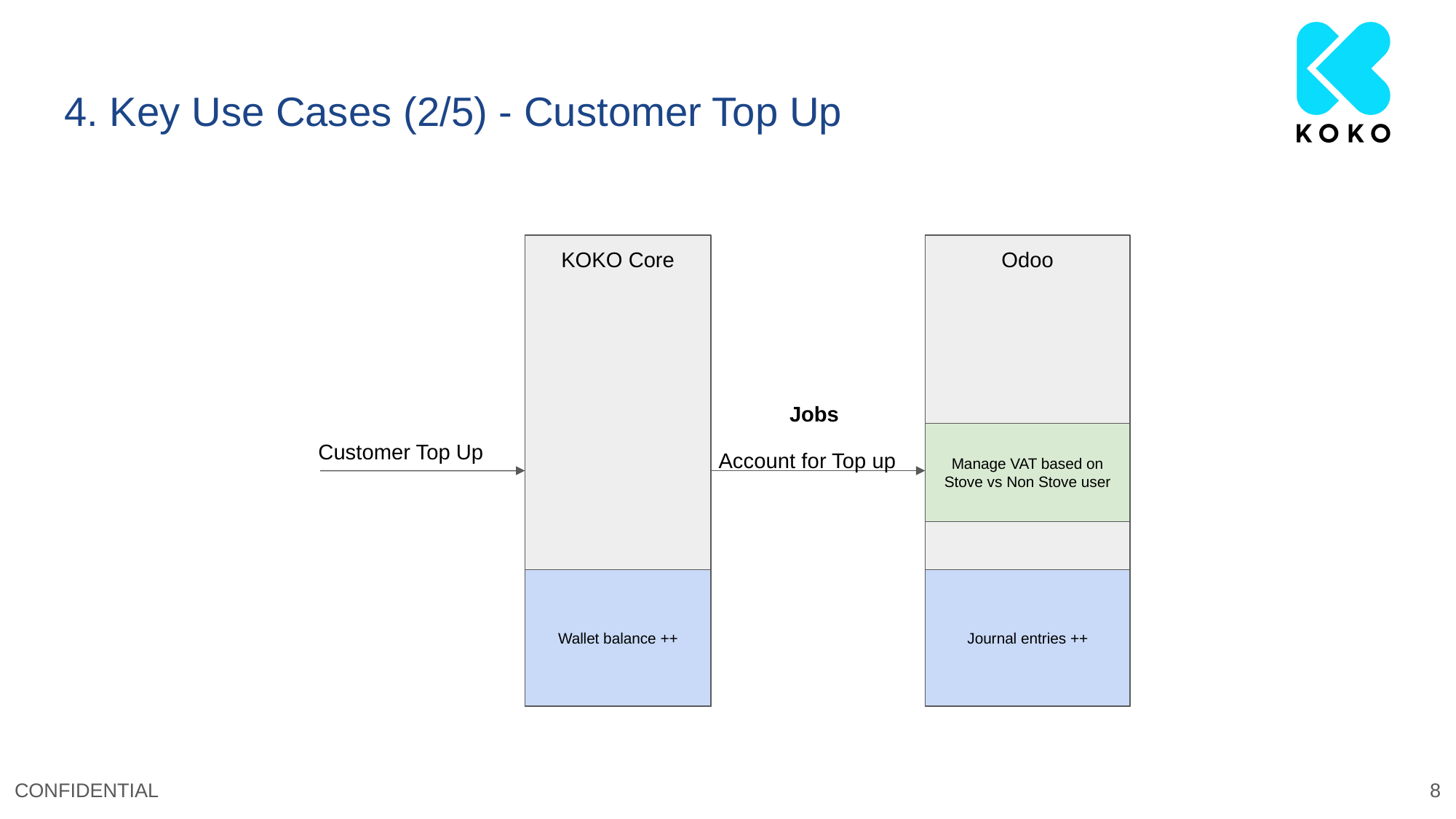

# 4. Key Use Cases (2/5) - Customer Top Up
KOKO Core
Odoo
Jobs
Manage VAT based on
Stove vs Non Stove user
Customer Top Up
Account for Top up
Wallet balance ++
Journal entries ++
8
CONFIDENTIAL